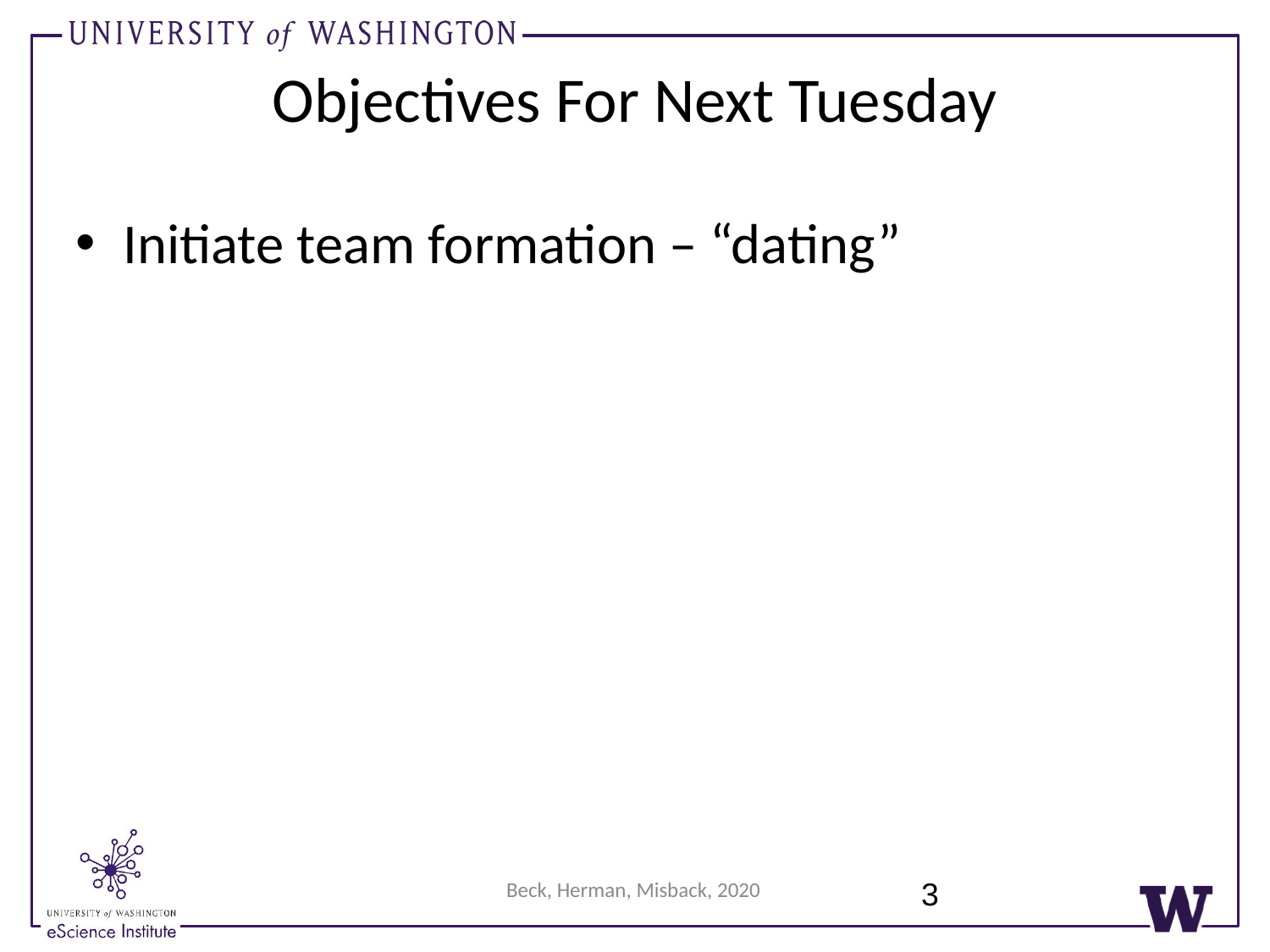

Objectives For Next Tuesday
Initiate team formation – “dating”
3
Beck, Herman, Misback, 2020